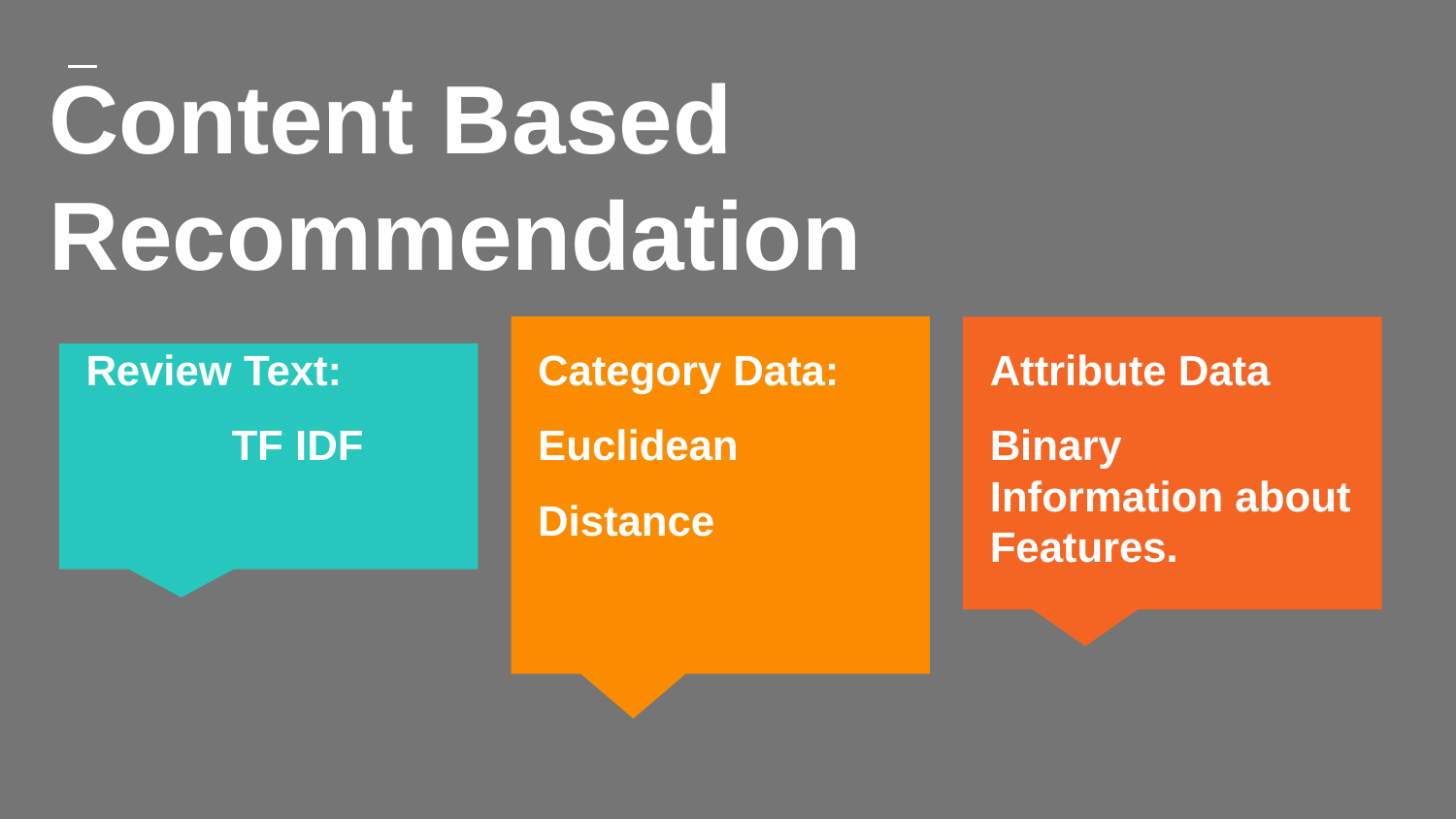

# Content Based Recommendation

Review Text:
	TF IDF

Category Data:
Euclidean
Distance

Attribute Data
Binary Information about Features.